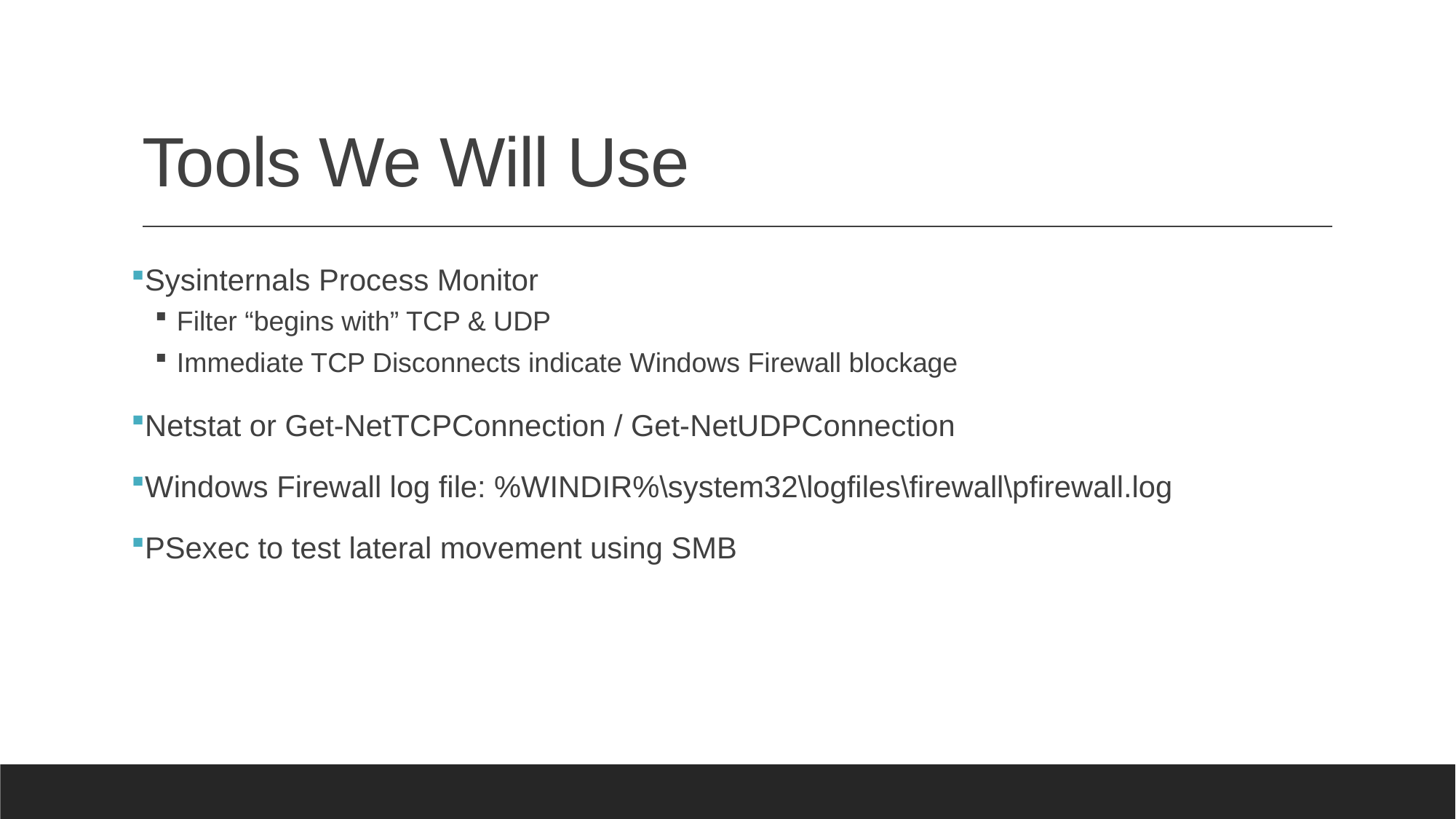

# Tools We Will Use
Sysinternals Process Monitor
Filter “begins with” TCP & UDP
Immediate TCP Disconnects indicate Windows Firewall blockage
Netstat or Get-NetTCPConnection / Get-NetUDPConnection
Windows Firewall log file: %WINDIR%\system32\logfiles\firewall\pfirewall.log
PSexec to test lateral movement using SMB